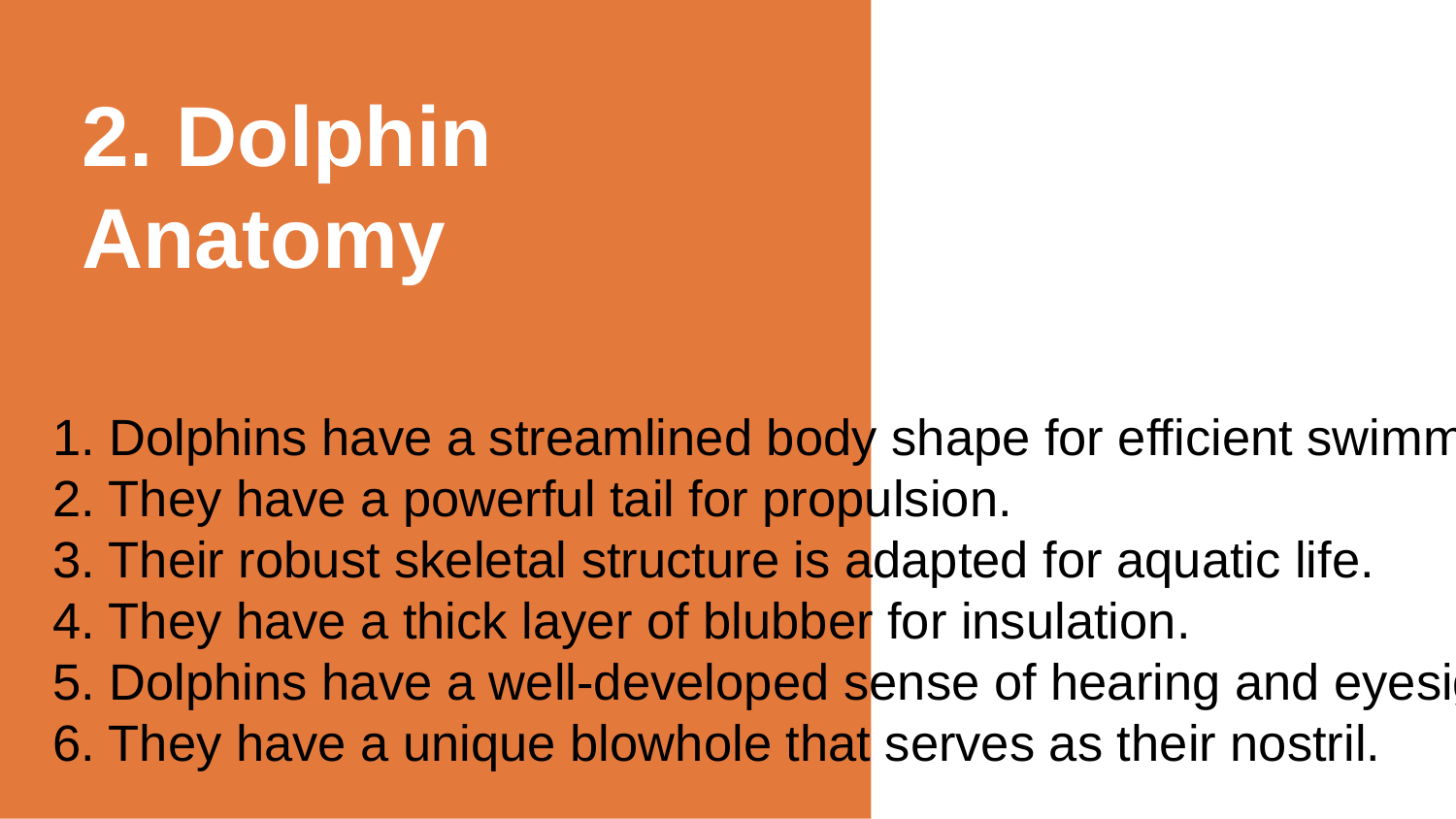

# 2. Dolphin Anatomy

1. Dolphins have a streamlined body shape for efficient swimming.
2. They have a powerful tail for propulsion.
3. Their robust skeletal structure is adapted for aquatic life.
4. They have a thick layer of blubber for insulation.
5. Dolphins have a well-developed sense of hearing and eyesight.
6. They have a unique blowhole that serves as their nostril.